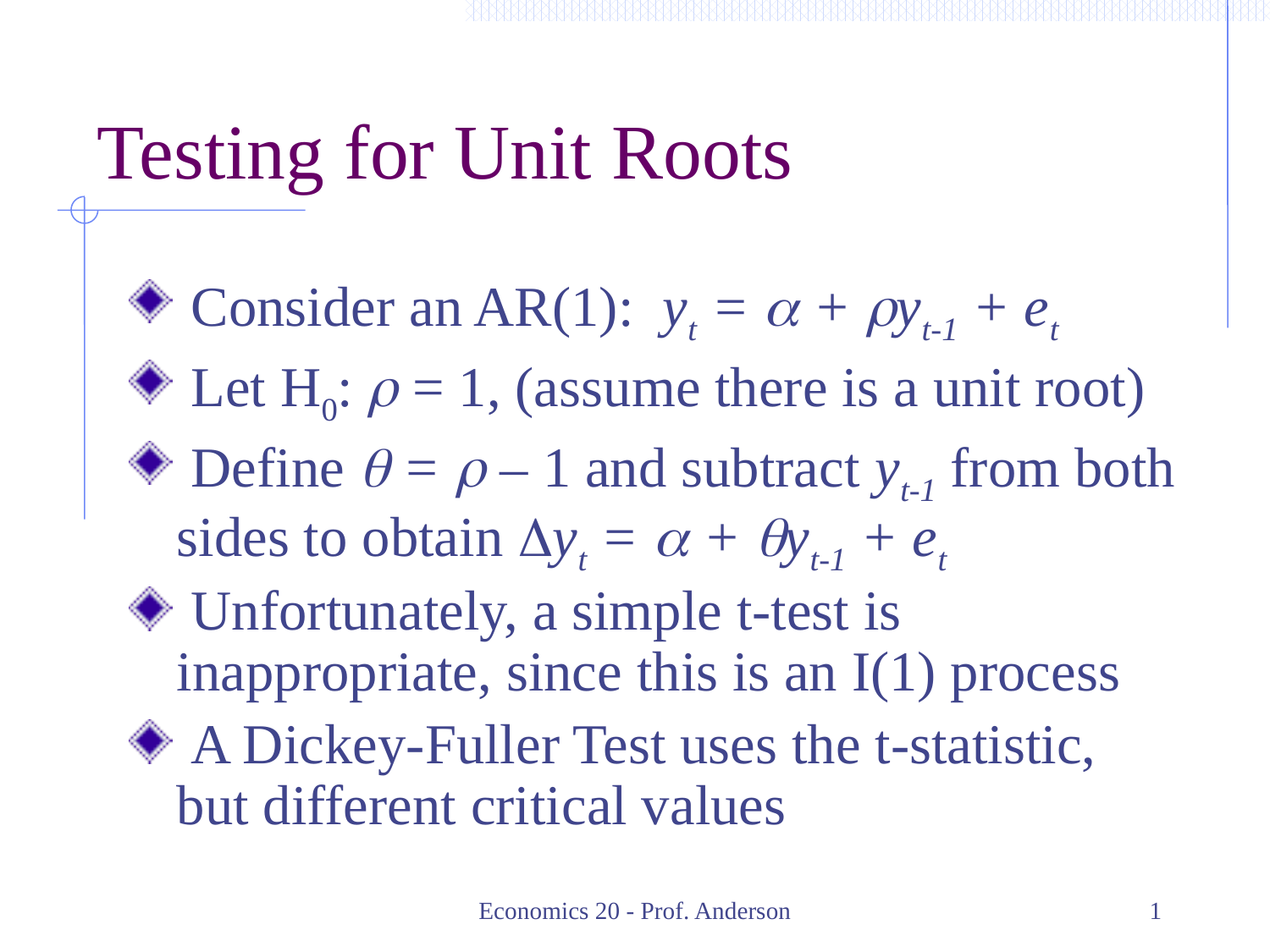

# Testing for Unit Roots
 Consider an AR(1):  yt = α + ρyt-1 + et
 Let H0: ρ = 1, (assume there is a unit root)
 Define θ = ρ – 1 and subtract yt-1 from both sides to obtain Δyt = α + θyt-1 + et
 Unfortunately, a simple t-test is inappropriate, since this is an I(1) process
 A Dickey-Fuller Test uses the t-statistic, but different critical values
Economics 20 - Prof. Anderson
1